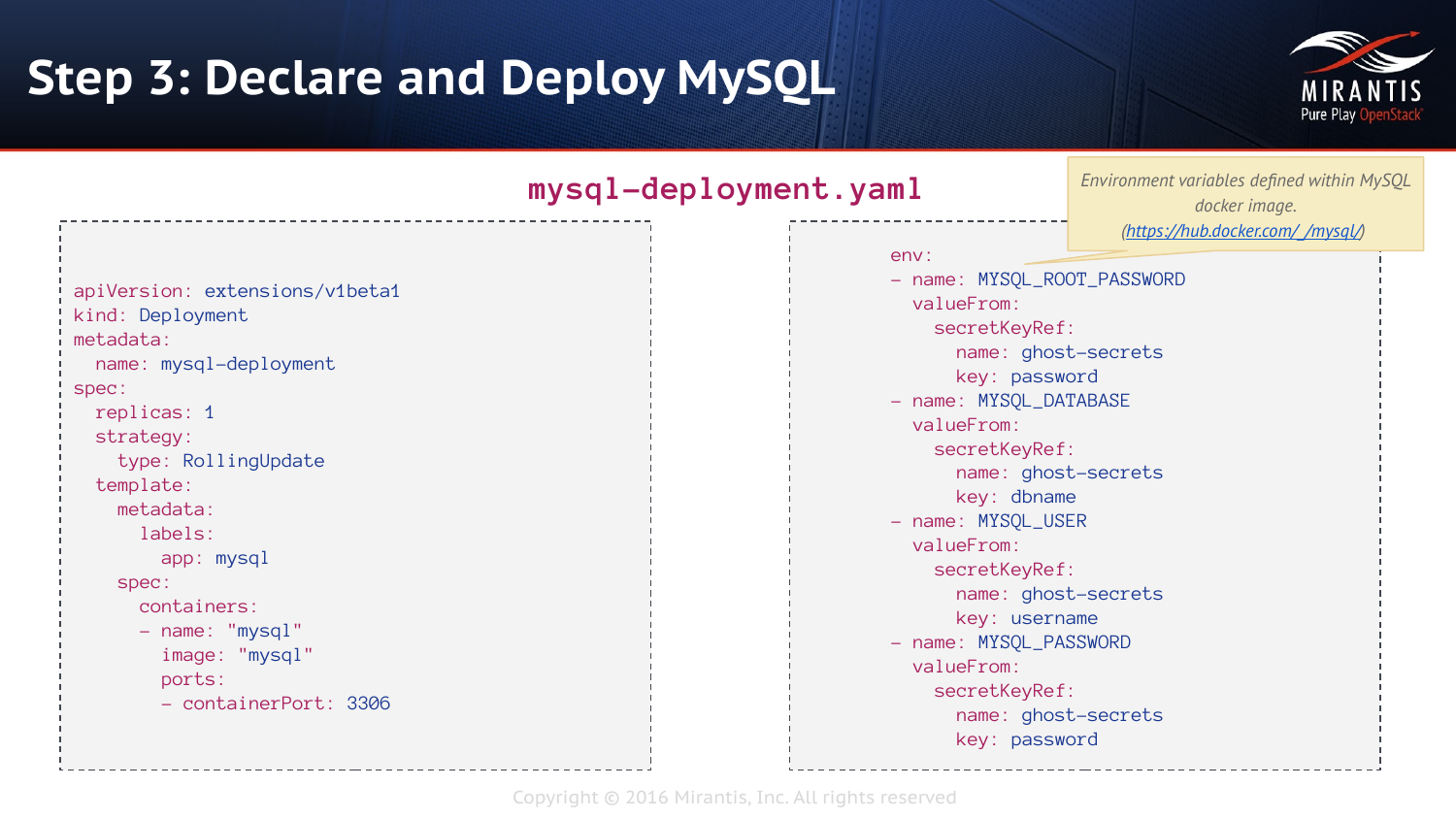

# Step 3: Declare and Deploy MySQL
mysql-deployment.yaml
Environment variables defined within MySQL docker image.
(https://hub.docker.com/_/mysql/)
apiVersion: extensions/v1beta1
kind: Deployment
metadata:
  name: mysql-deployment
spec:
  replicas: 1
  strategy:
    type: RollingUpdate
  template:
    metadata:
      labels:
        app: mysql
    spec:
      containers:
      - name: "mysql"
        image: "mysql"
        ports:
        - containerPort: 3306
        env:
        - name: MYSQL_ROOT_PASSWORD
          valueFrom:
            secretKeyRef:
              name: ghost-secrets
              key: password
        - name: MYSQL_DATABASE
          valueFrom:
            secretKeyRef:
              name: ghost-secrets
              key: dbname
        - name: MYSQL_USER
          valueFrom:
            secretKeyRef:
              name: ghost-secrets
              key: username
        - name: MYSQL_PASSWORD
          valueFrom:
            secretKeyRef:
              name: ghost-secrets
              key: password